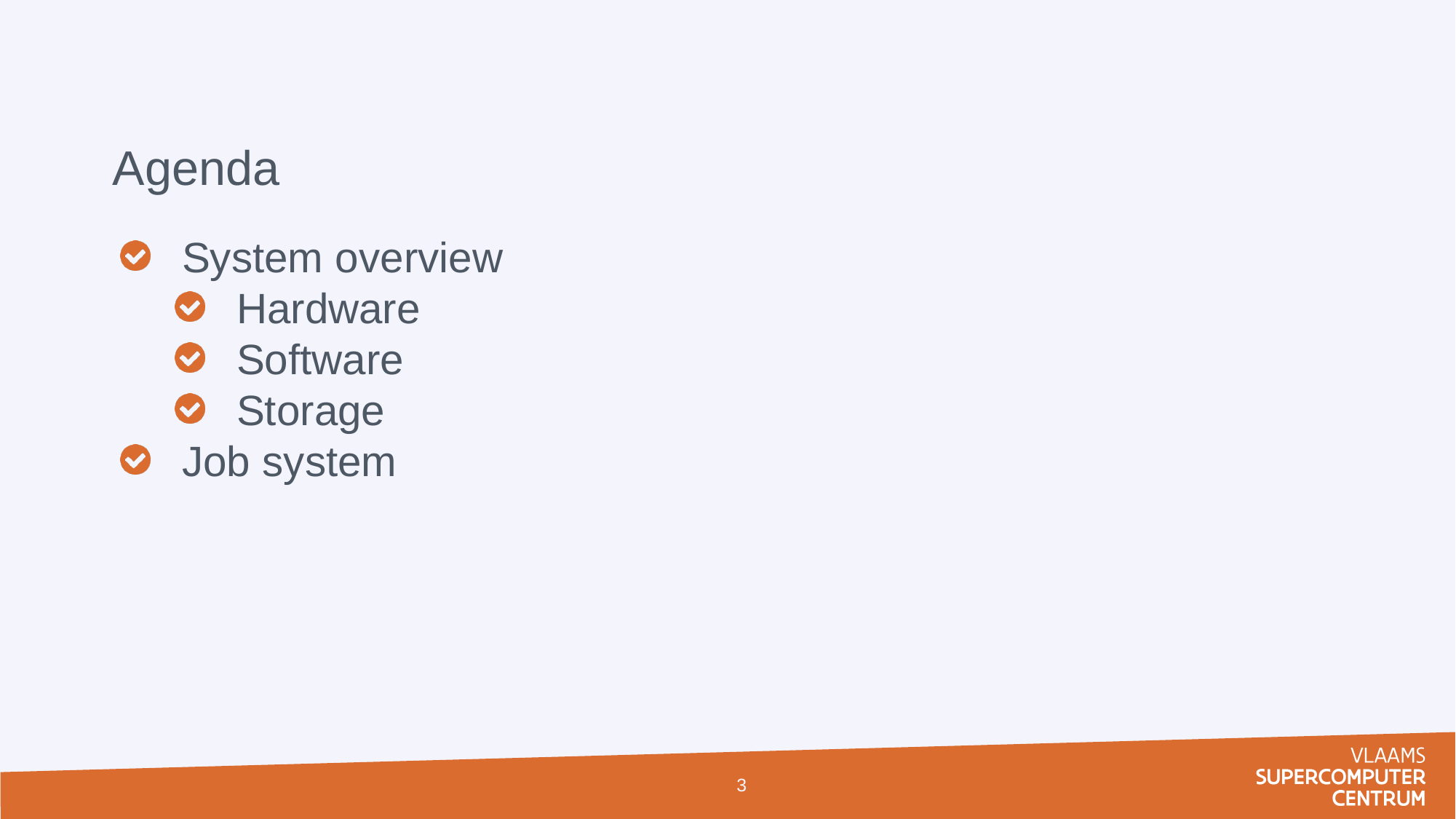

Agenda
System overview
Hardware
Software
Storage
Job system
3